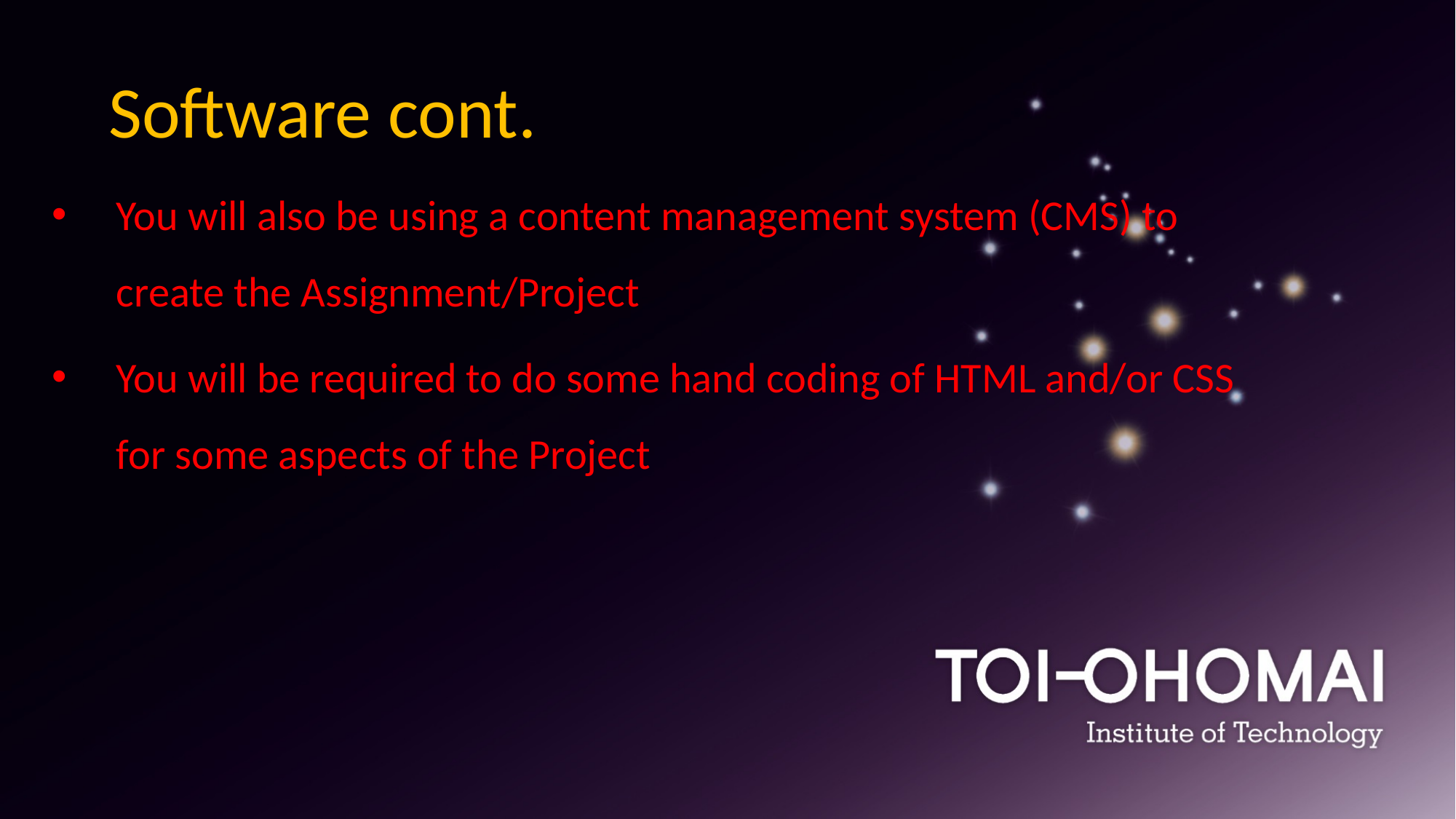

# Software cont.
You will also be using a content management system (CMS) to create the Assignment/Project
You will be required to do some hand coding of HTML and/or CSS for some aspects of the Project